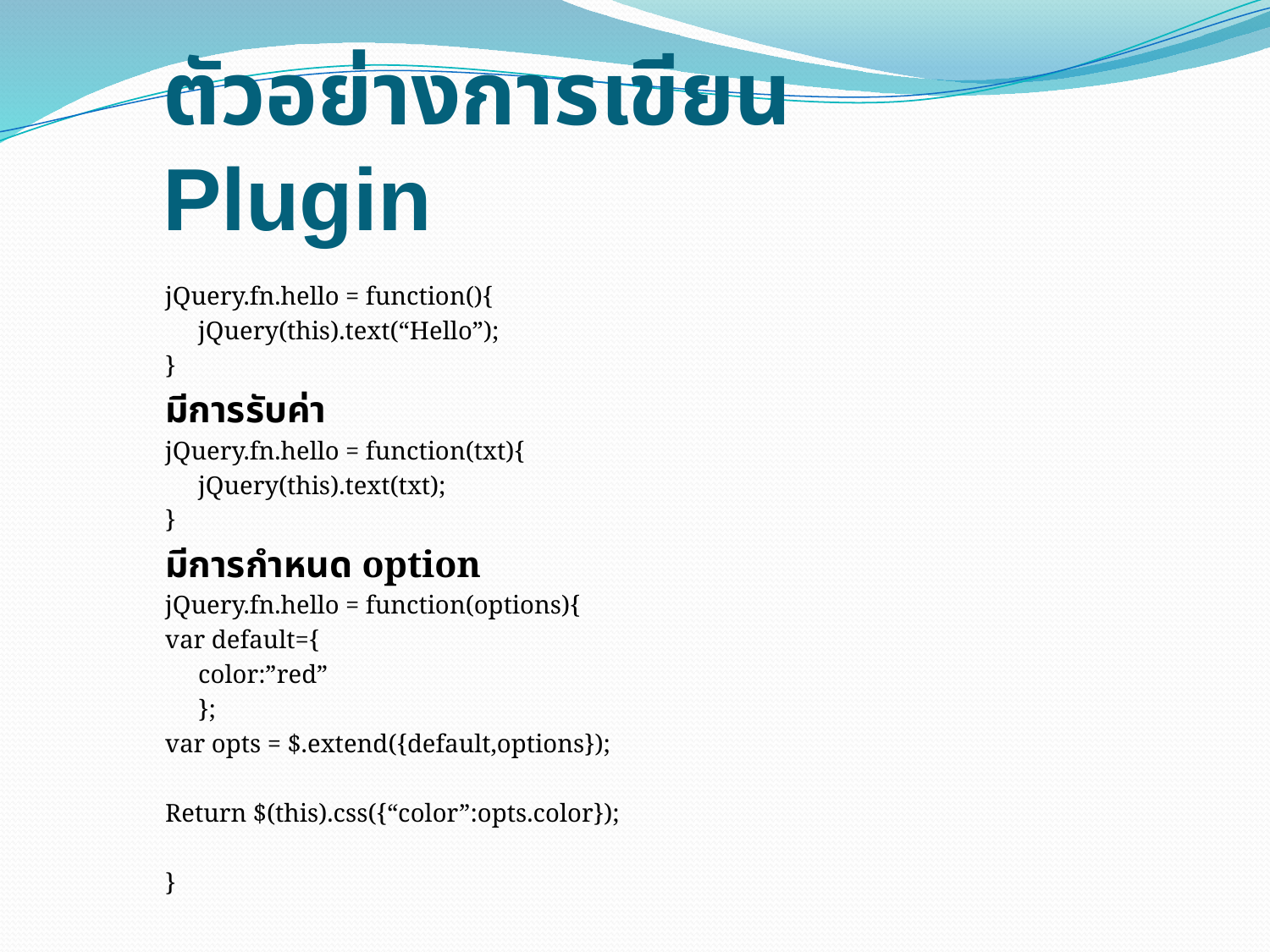

# ตัวอย่างการเขียน Plugin
jQuery.fn.hello = function(){
	jQuery(this).text(“Hello”);
}
มีการรับค่า
jQuery.fn.hello = function(txt){
	jQuery(this).text(txt);
}
มีการกำหนด option
jQuery.fn.hello = function(options){
var default={
	color:”red”
	};
var opts = $.extend({default,options});

Return $(this).css({“color”:opts.color});

}